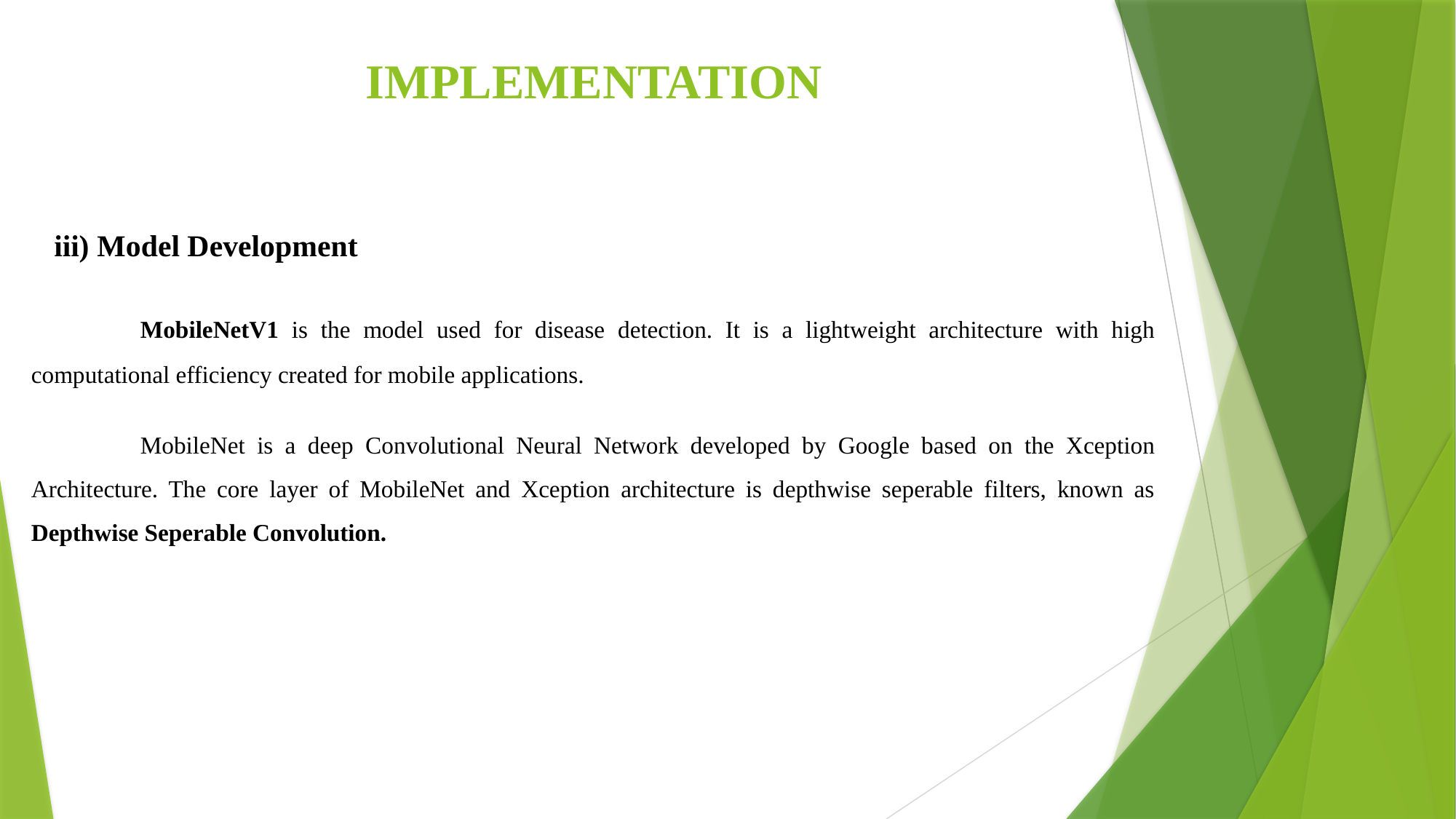

# IMPLEMENTATION
   iii) Model Development
	MobileNetV1 is the model used for disease detection. It is a lightweight architecture with high computational efficiency created for mobile applications.
	MobileNet is a deep Convolutional Neural Network developed by Google based on the Xception Architecture. The core layer of MobileNet and Xception architecture is depthwise seperable filters, known as Depthwise Seperable Convolution.